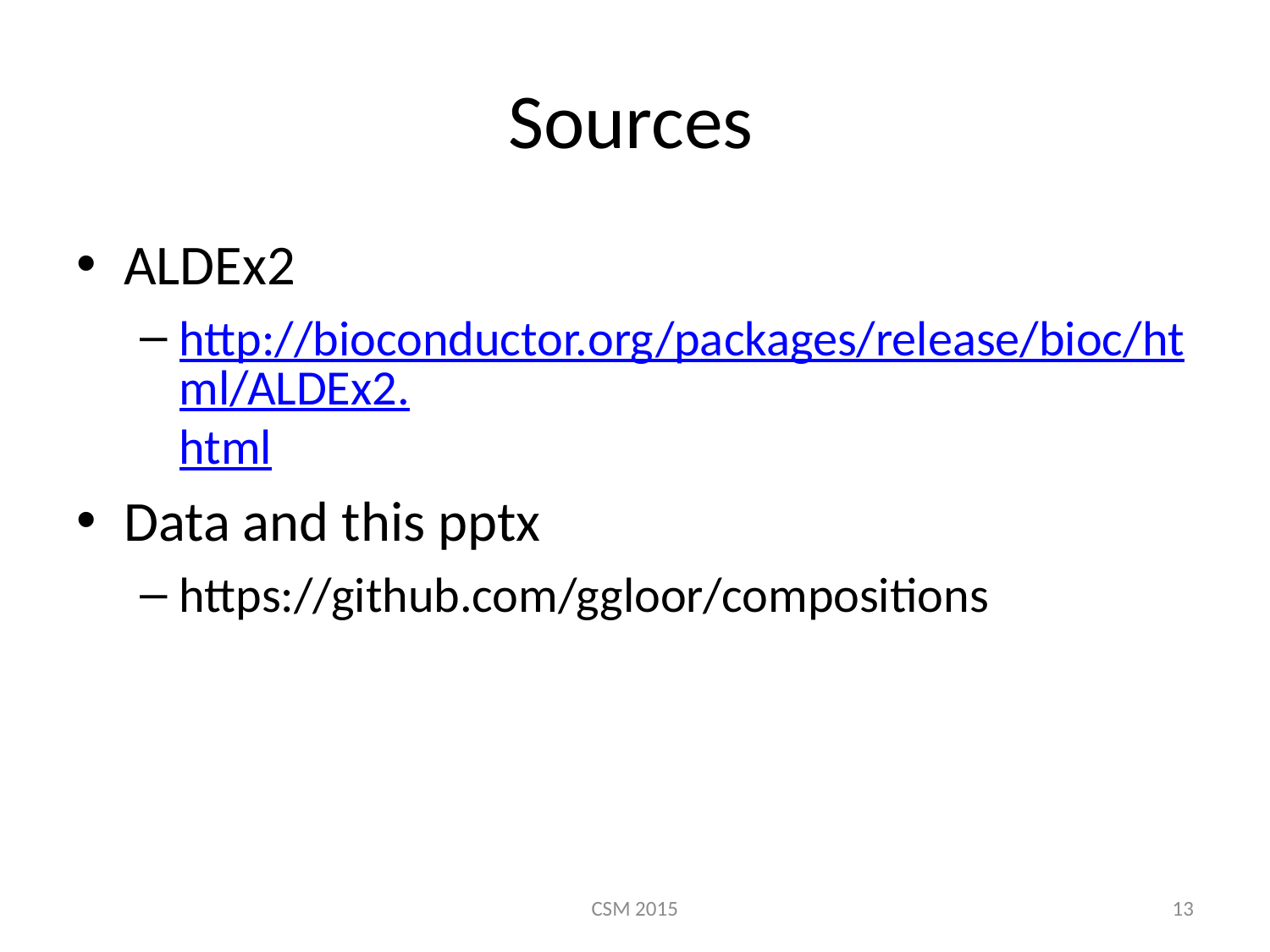

# Sources
ALDEx2
http://bioconductor.org/packages/release/bioc/html/ALDEx2.html
Data and this pptx
https://github.com/ggloor/compositions
CSM 2015
13